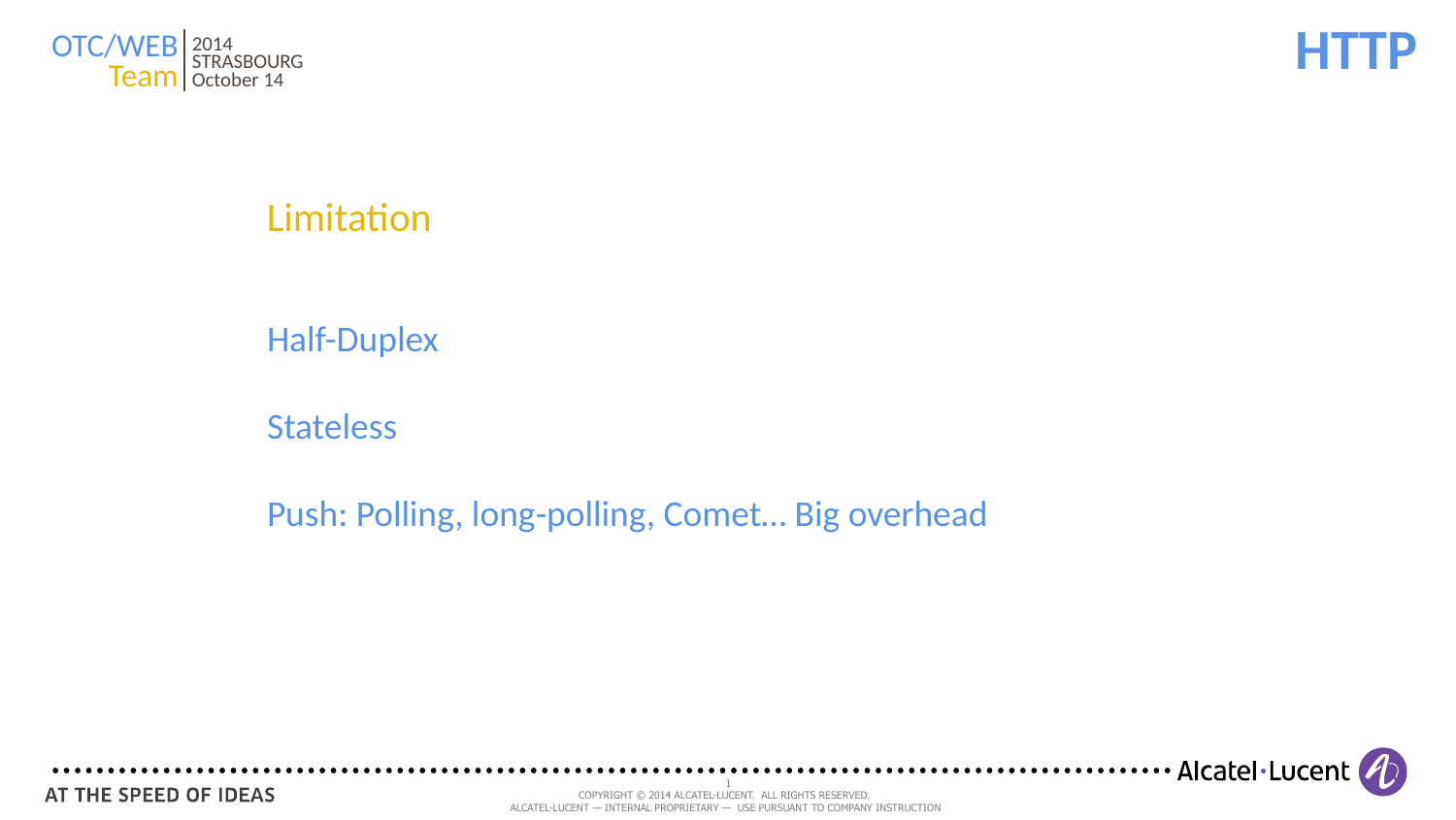

OTC/WEB
Team
2014
STRASBOURG
October 14
HTTP
Limitation
Half-Duplex
Stateless
Push: Polling, long-polling, Comet… Big overhead